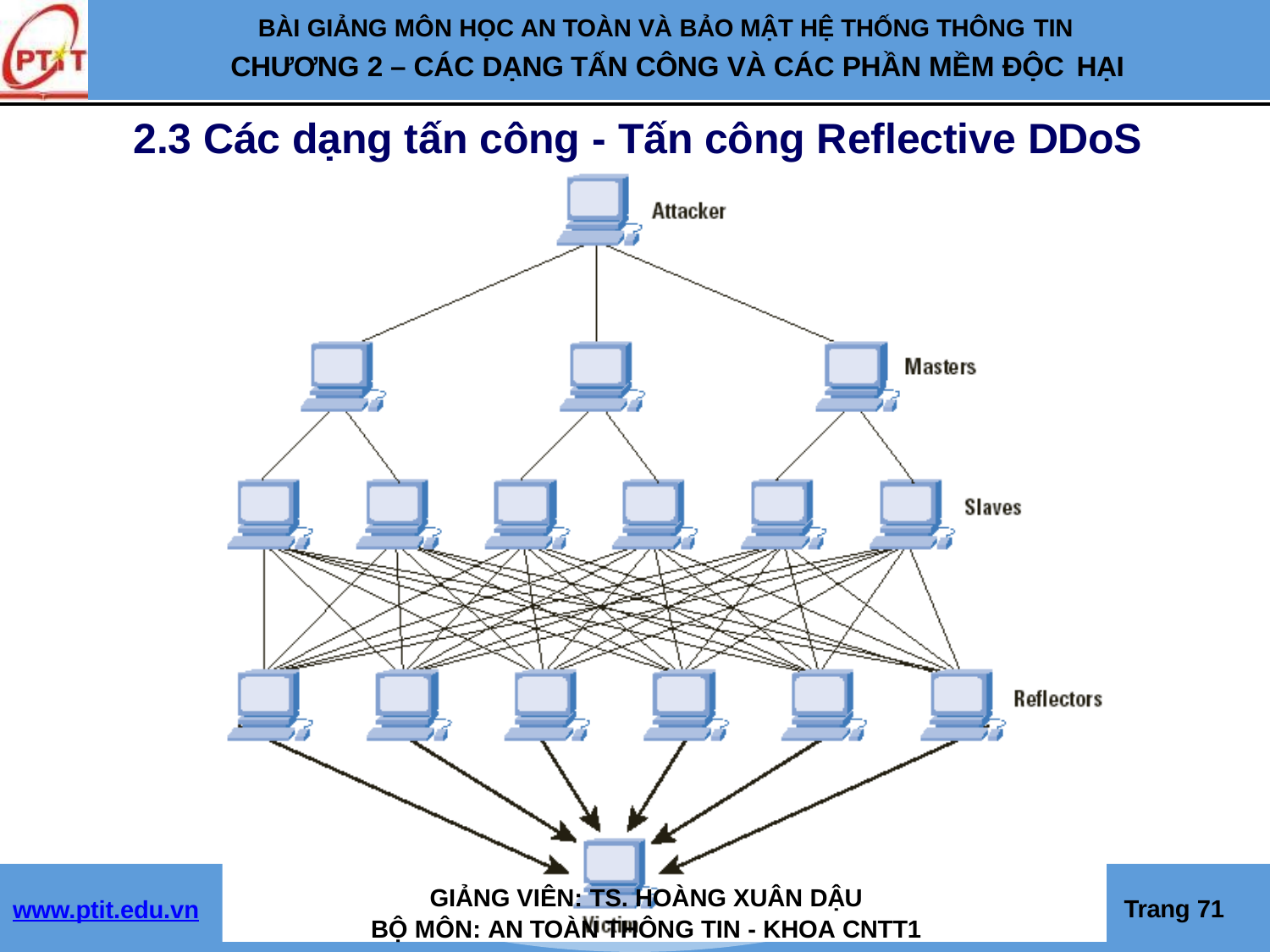

BÀI GIẢNG MÔN HỌC AN TOÀN VÀ BẢO MẬT HỆ THỐNG THÔNG TIN
CHƯƠNG 2 – CÁC DẠNG TẤN CÔNG VÀ CÁC PHẦN MỀM ĐỘC HẠI
2.3 Các dạng tấn công - Tấn công Reflective DDoS

GIẢNG VIÊN: TS. HOÀNG XUÂN DẬU
BỘ MÔN: AN TOÀN THÔNG TIN - KHOA CNTT1
Trang 71
www.ptit.edu.vn